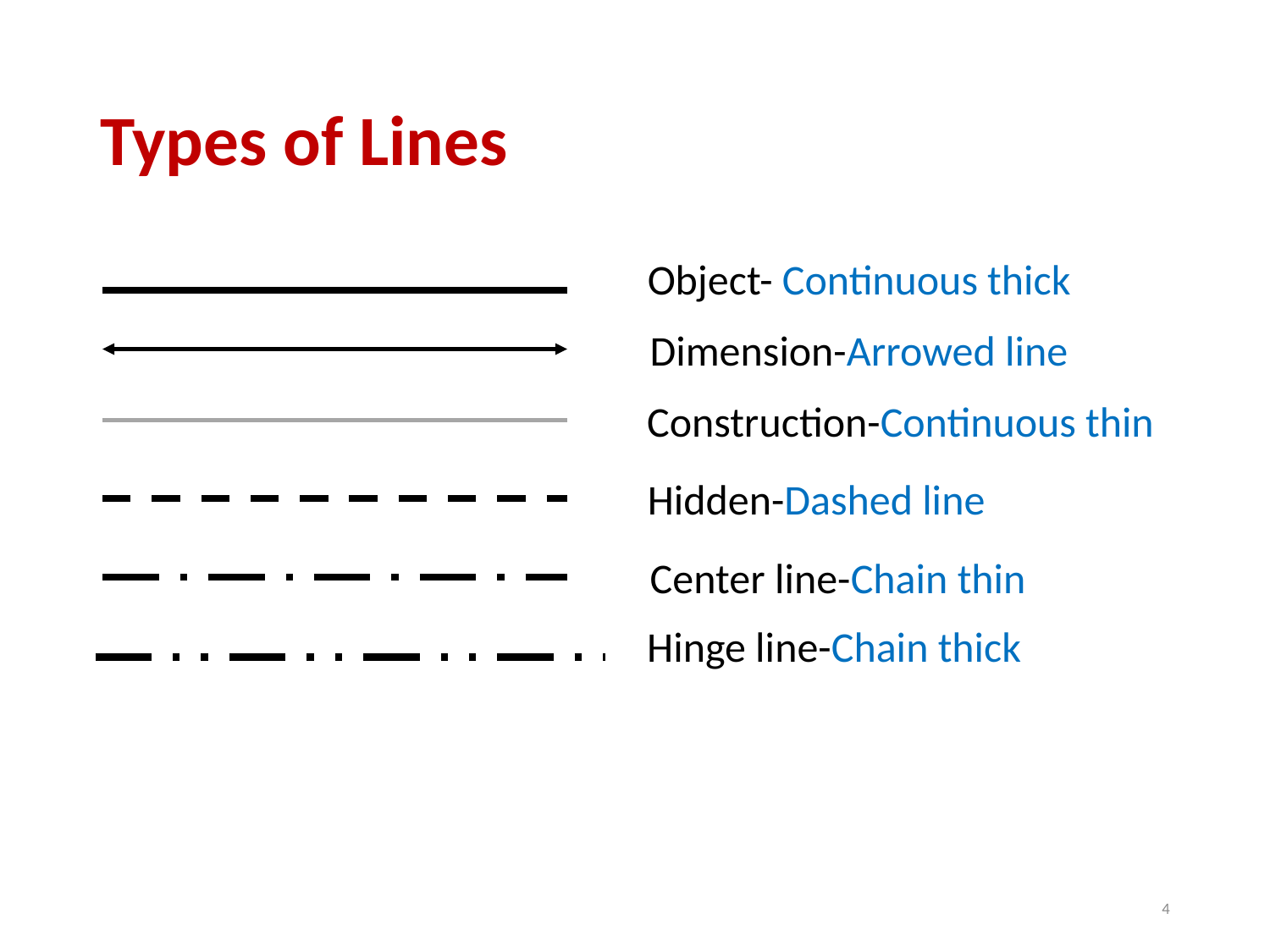

# Types of Lines
Object- Continuous thick
Hidden-Dashed line
Center line-Chain thin
Hinge line-Chain thick
Dimension-Arrowed line
Construction-Continuous thin
4